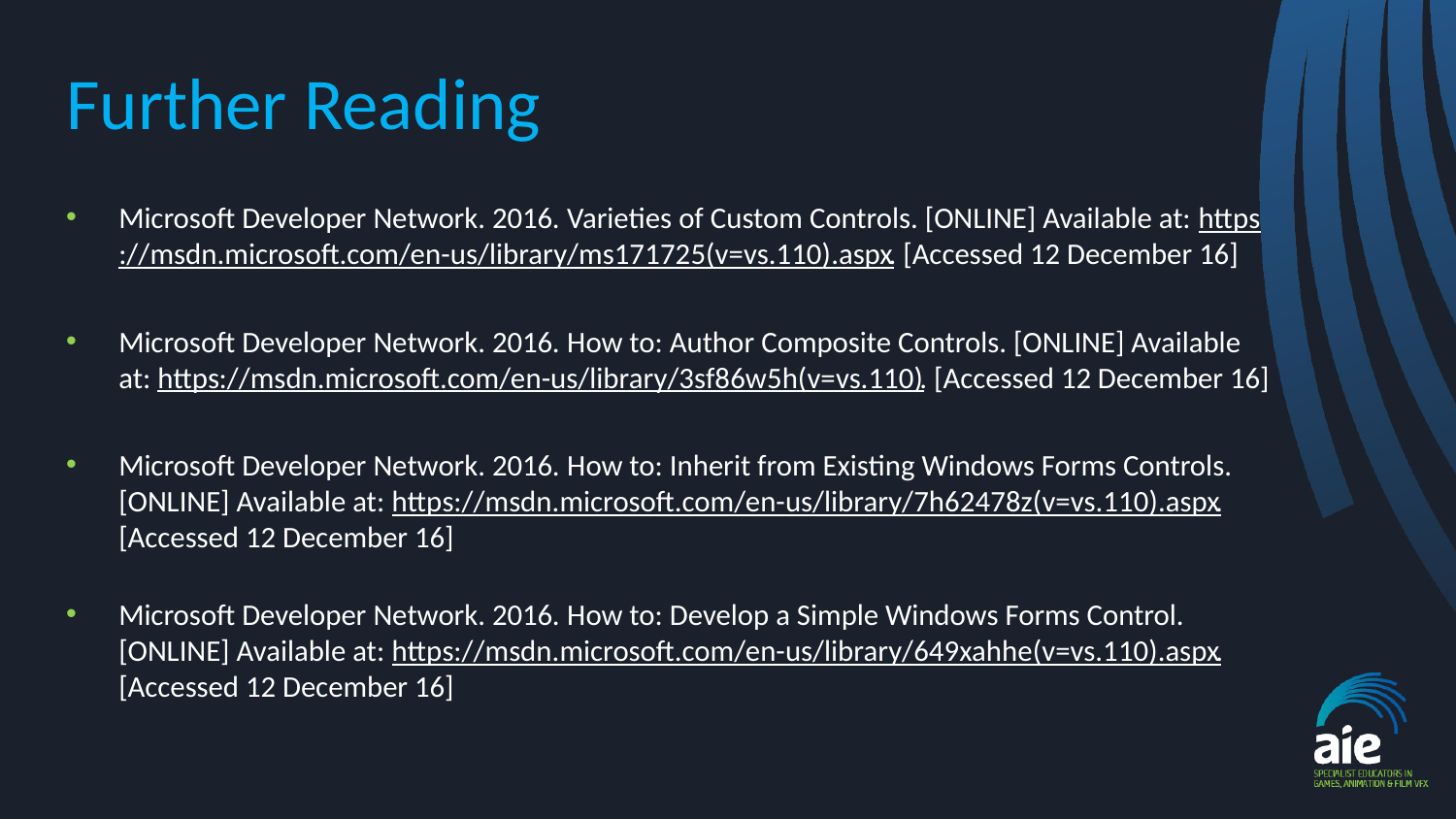

# Further Reading
Microsoft Developer Network. 2016. Varieties of Custom Controls. [ONLINE] Available at: https://msdn.microsoft.com/en-us/library/ms171725(v=vs.110).aspx. [Accessed 12 December 16]

Microsoft Developer Network. 2016. How to: Author Composite Controls. [ONLINE] Available at: https://msdn.microsoft.com/en-us/library/3sf86w5h(v=vs.110). [Accessed 12 December 16]

Microsoft Developer Network. 2016. How to: Inherit from Existing Windows Forms Controls. [ONLINE] Available at: https://msdn.microsoft.com/en-us/library/7h62478z(v=vs.110).aspx. [Accessed 12 December 16]
Microsoft Developer Network. 2016. How to: Develop a Simple Windows Forms Control. [ONLINE] Available at: https://msdn.microsoft.com/en-us/library/649xahhe(v=vs.110).aspx. [Accessed 12 December 16]